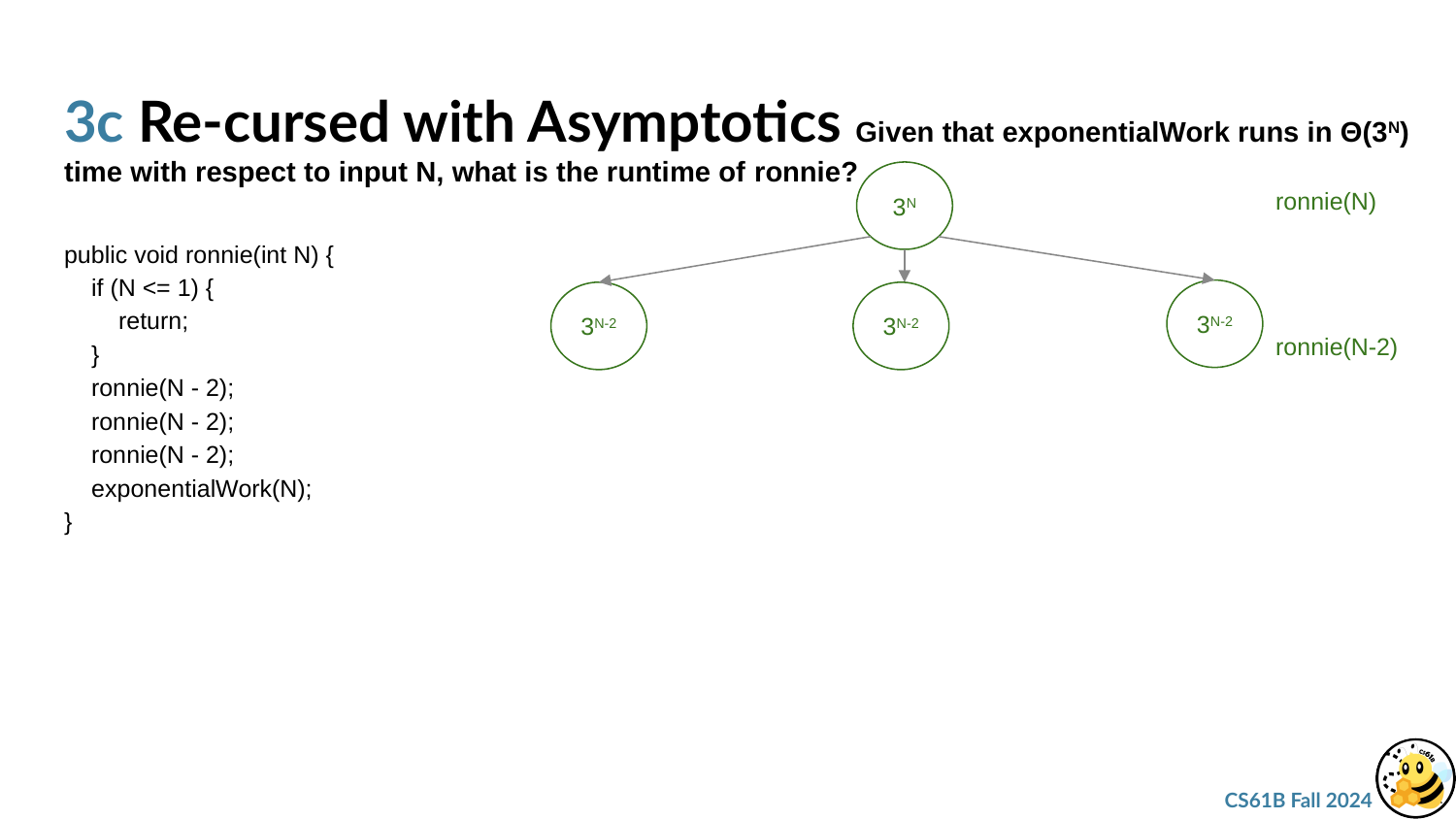

# 3c Re-cursed with Asymptotics Given that exponentialWork runs in Θ(3N) time with respect to input N, what is the runtime of ronnie?

3N
ronnie(N)
public void ronnie(int N) {
    if (N <= 1) {
        return;
    }
    ronnie(N - 2);
    ronnie(N - 2);
    ronnie(N - 2);
    exponentialWork(N);
}

3N-2
3N-2
3N-2
ronnie(N-2)